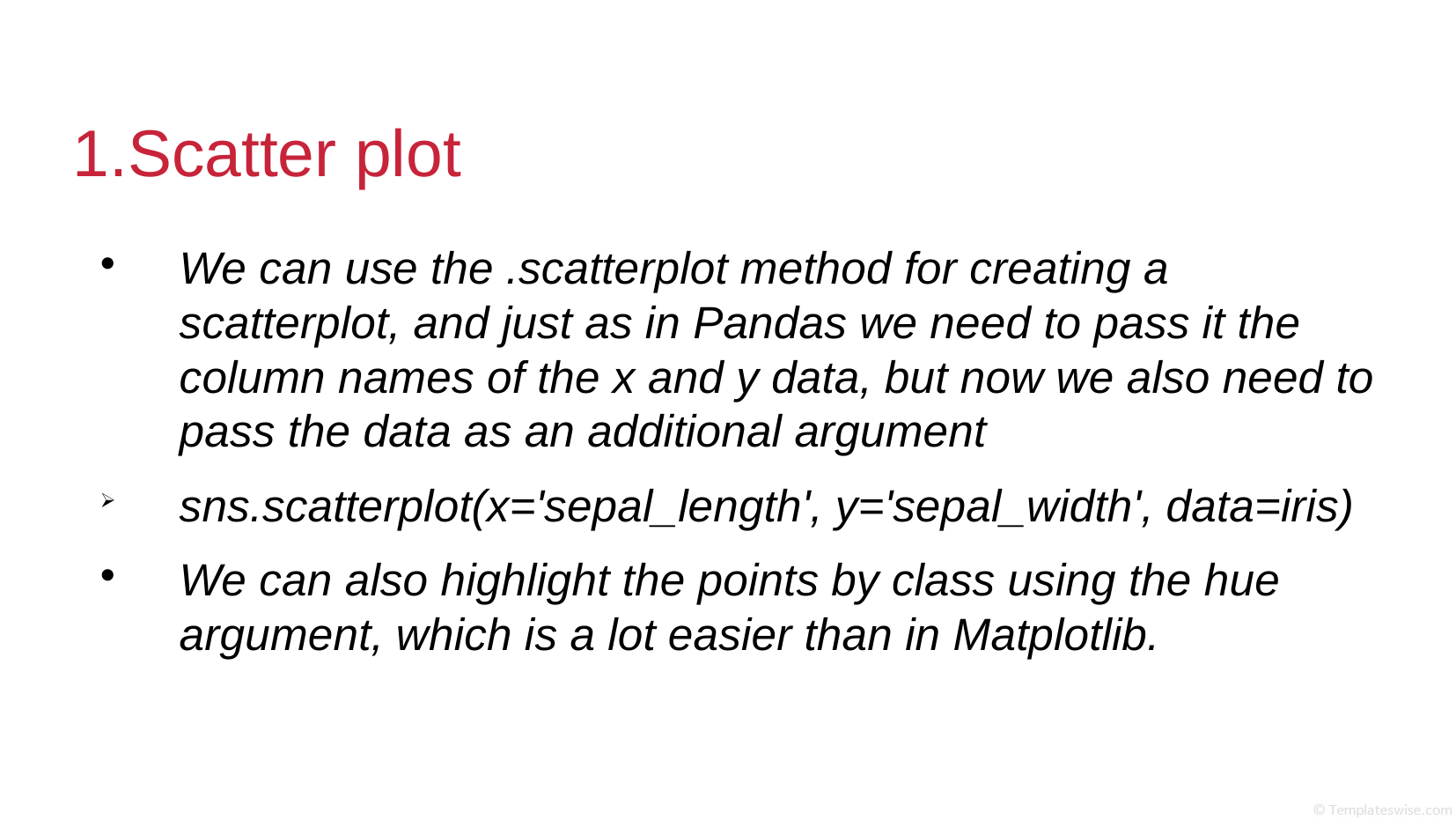

1.Scatter plot
We can use the .scatterplot method for creating a scatterplot, and just as in Pandas we need to pass it the column names of the x and y data, but now we also need to pass the data as an additional argument
sns.scatterplot(x='sepal_length', y='sepal_width', data=iris)
We can also highlight the points by class using the hue argument, which is a lot easier than in Matplotlib.